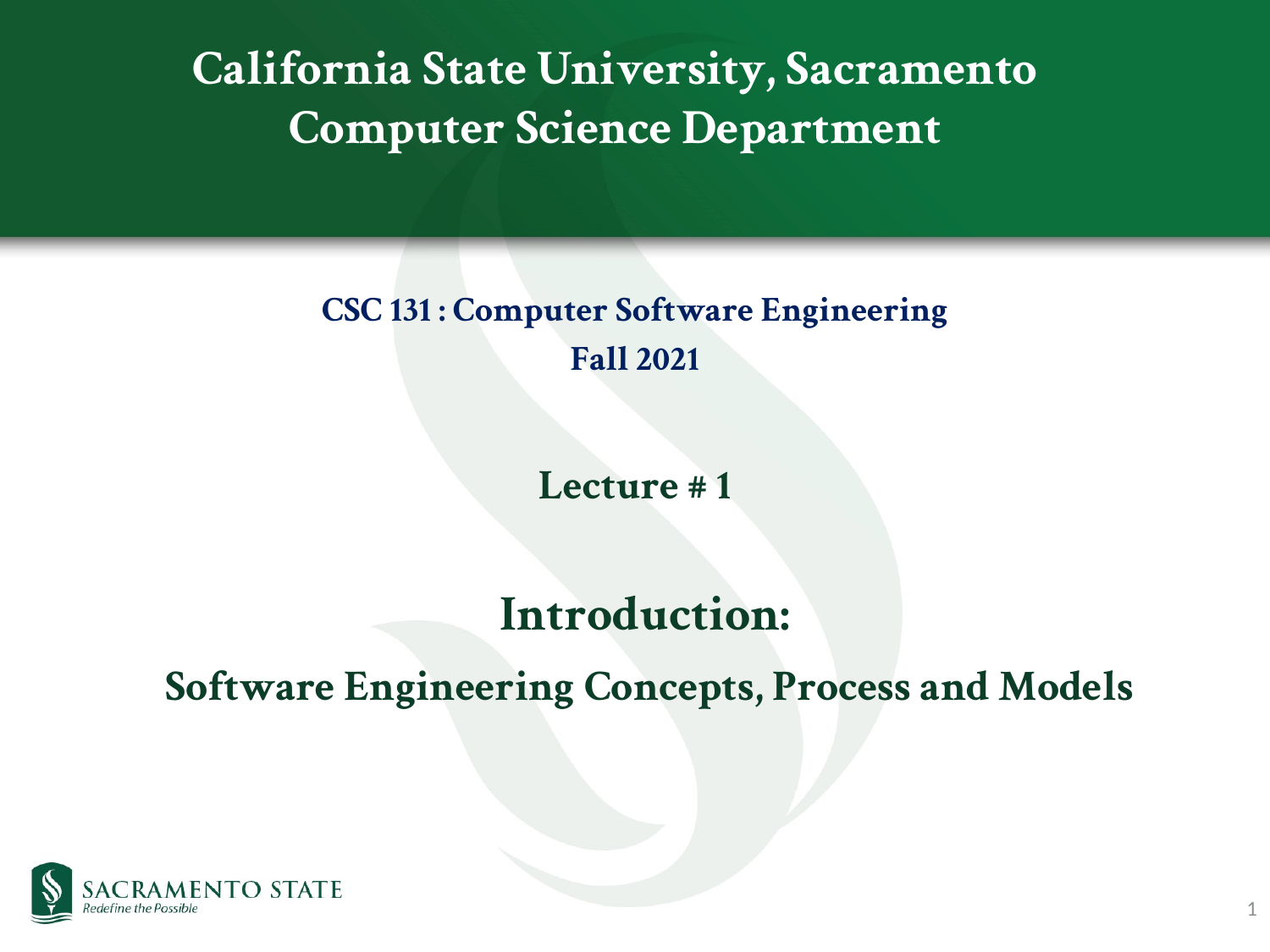

# California State University, Sacramento Computer Science Department
CSC 131 : Computer Software Engineering
Fall 2021

Lecture # 1

Introduction:
 Software Engineering Concepts, Process and Models

1